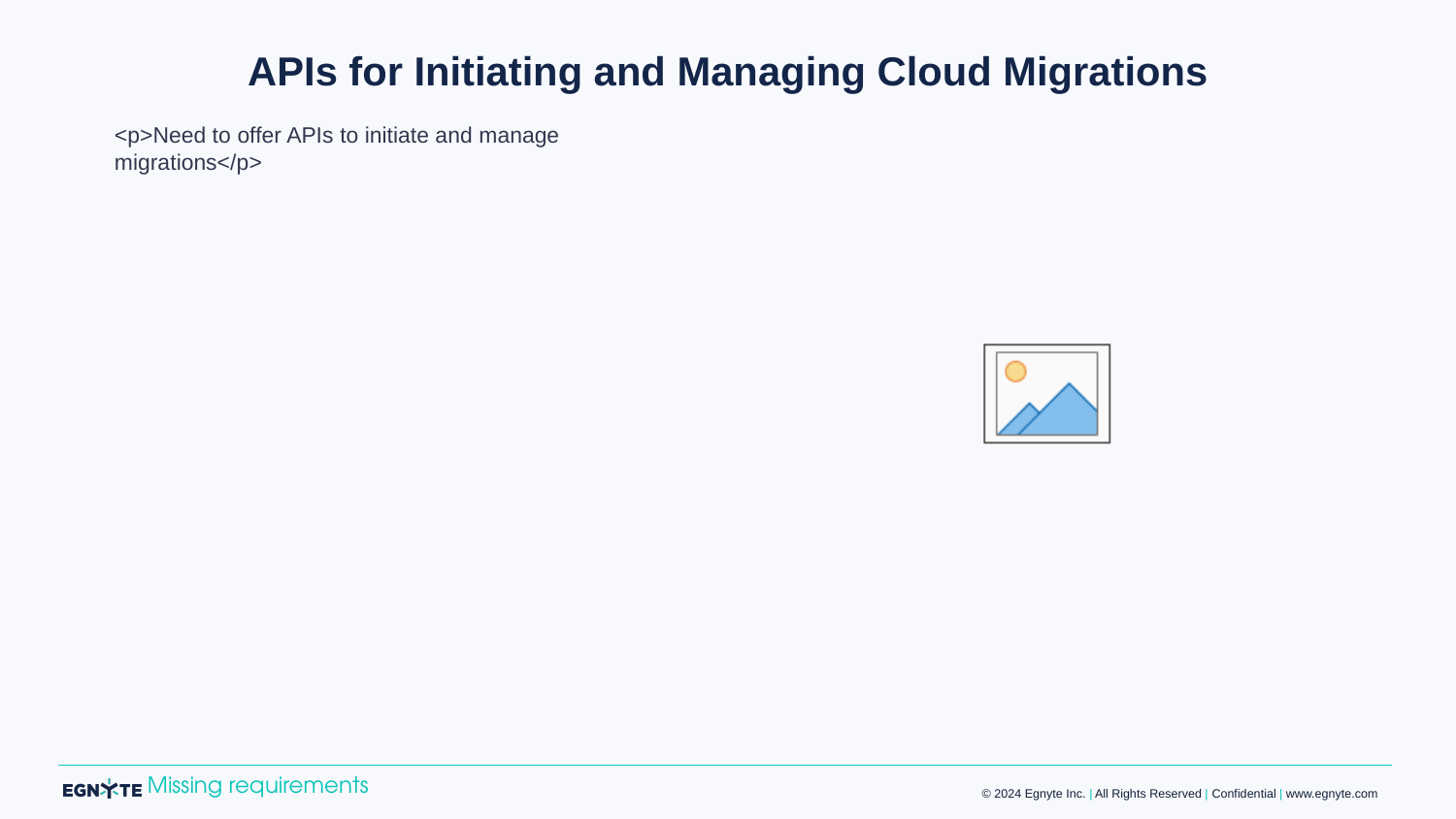

# APIs for Initiating and Managing Cloud Migrations
<p>Need to offer APIs to initiate and manage migrations</p>

Missing requirements